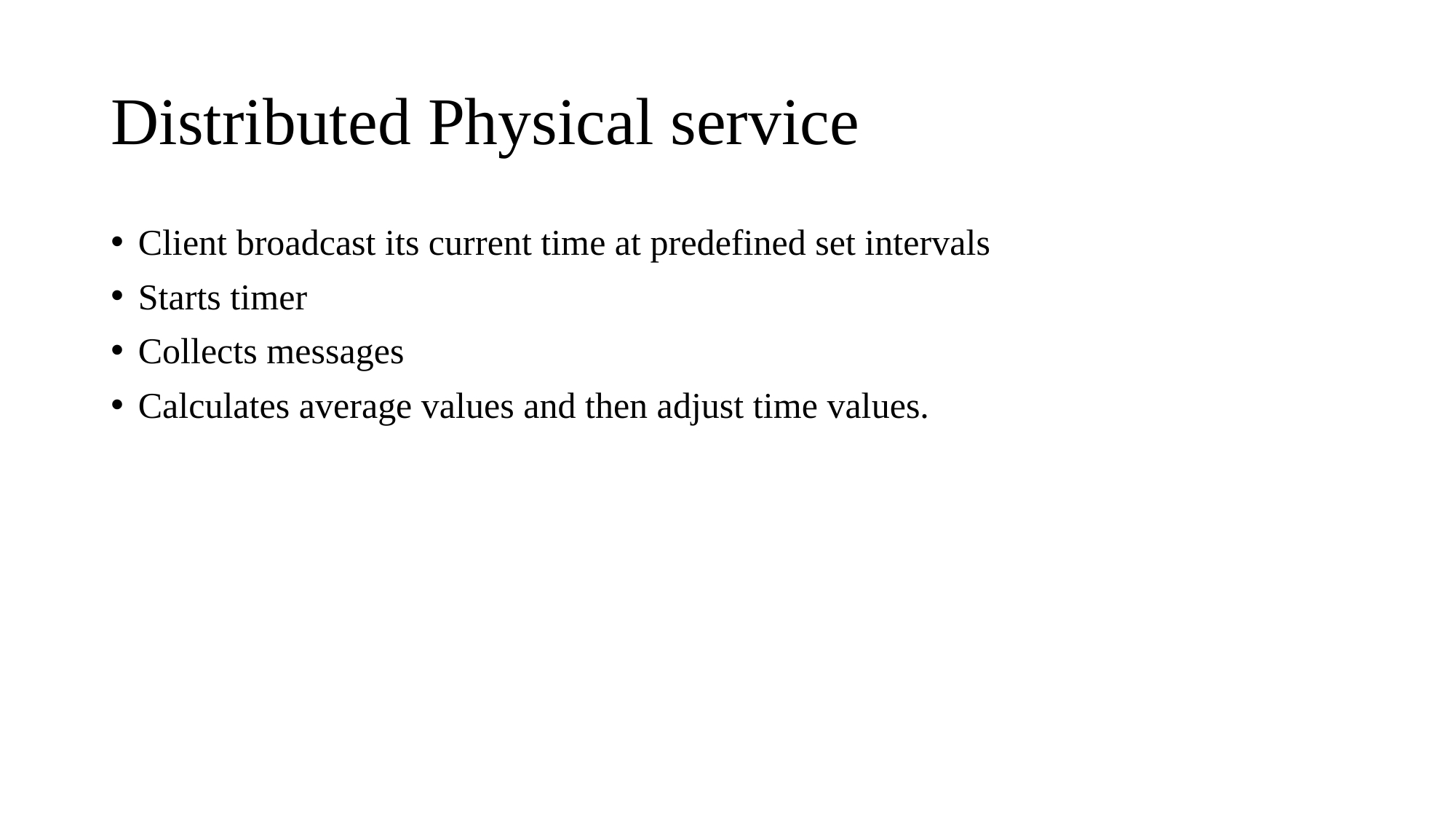

# Distributed Physical service
Client broadcast its current time at predefined set intervals
Starts timer
Collects messages
Calculates average values and then adjust time values.